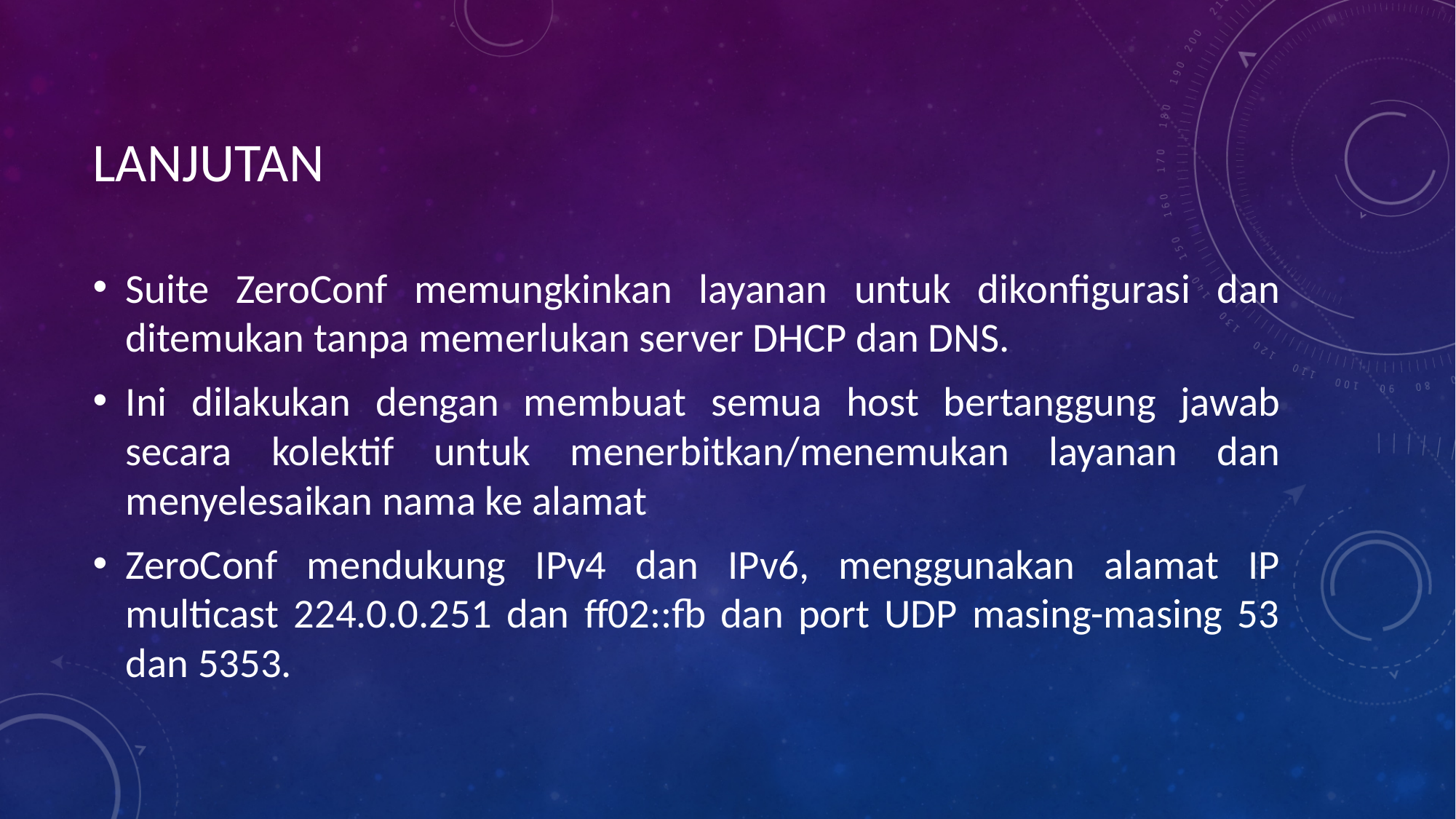

# Lanjutan
Suite ZeroConf memungkinkan layanan untuk dikonfigurasi dan ditemukan tanpa memerlukan server DHCP dan DNS.
Ini dilakukan dengan membuat semua host bertanggung jawab secara kolektif untuk menerbitkan/menemukan layanan dan menyelesaikan nama ke alamat
ZeroConf mendukung IPv4 dan IPv6, menggunakan alamat IP multicast 224.0.0.251 dan ff02::fb dan port UDP masing-masing 53 dan 5353.